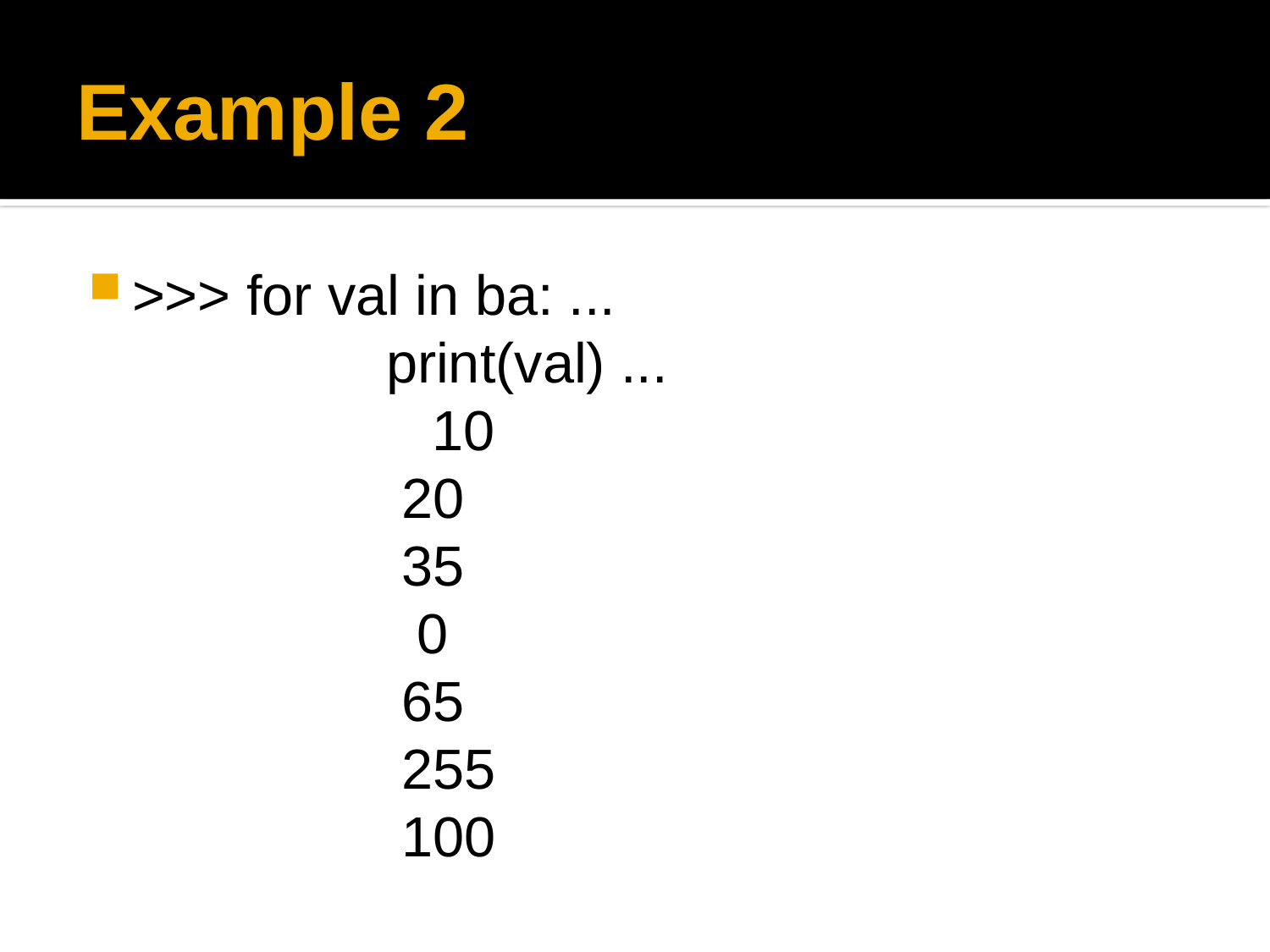

# Example 2
>>> for val in ba: ...
			print(val) ...
                      10
			 20
			 35
			  0
			 65
			 255
			 100